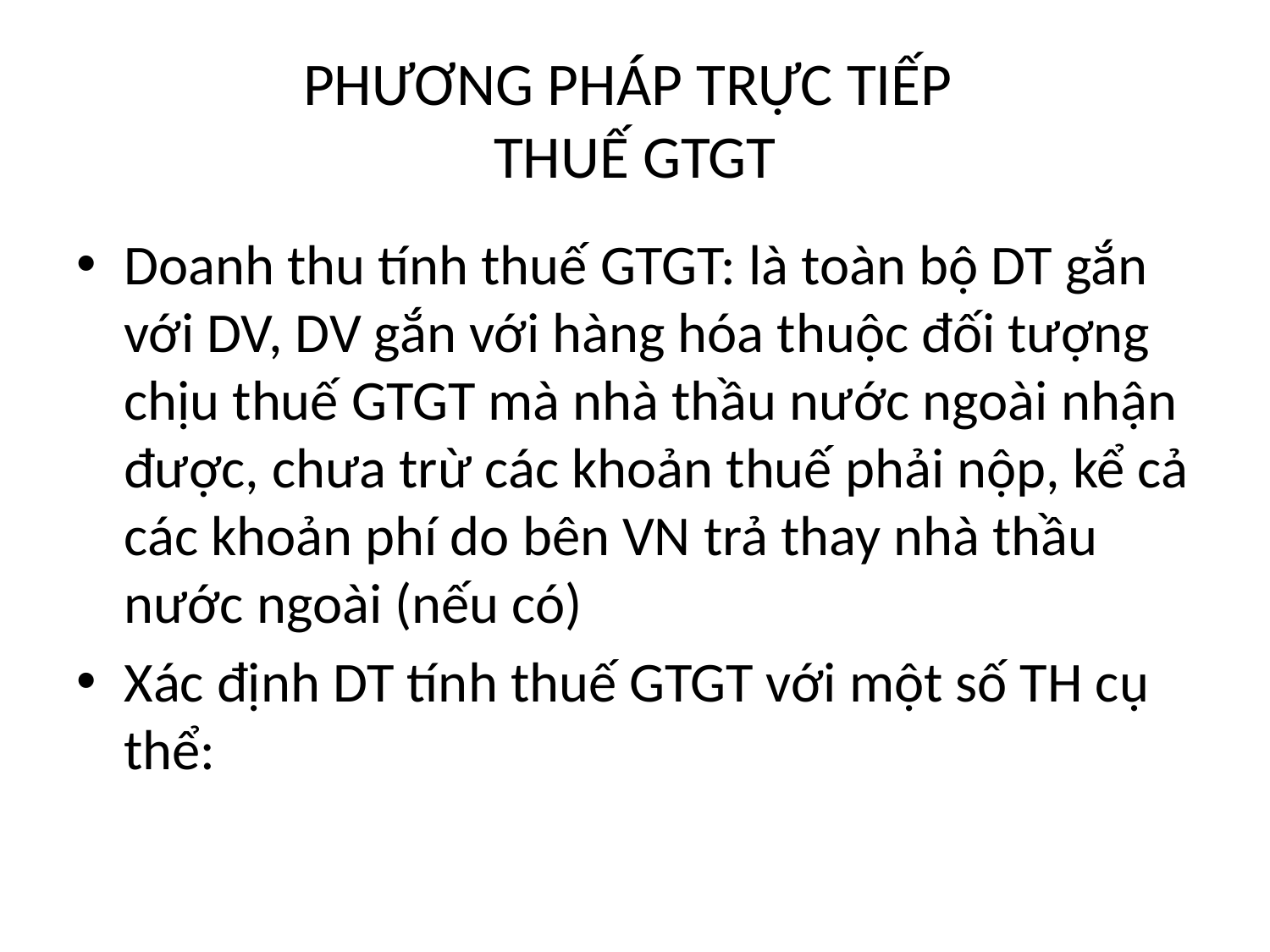

# PHƯƠNG PHÁP TRỰC TIẾP THUẾ GTGT
Doanh thu tính thuế GTGT: là toàn bộ DT gắn với DV, DV gắn với hàng hóa thuộc đối tượng chịu thuế GTGT mà nhà thầu nước ngoài nhận được, chưa trừ các khoản thuế phải nộp, kể cả các khoản phí do bên VN trả thay nhà thầu nước ngoài (nếu có)
Xác định DT tính thuế GTGT với một số TH cụ thể: